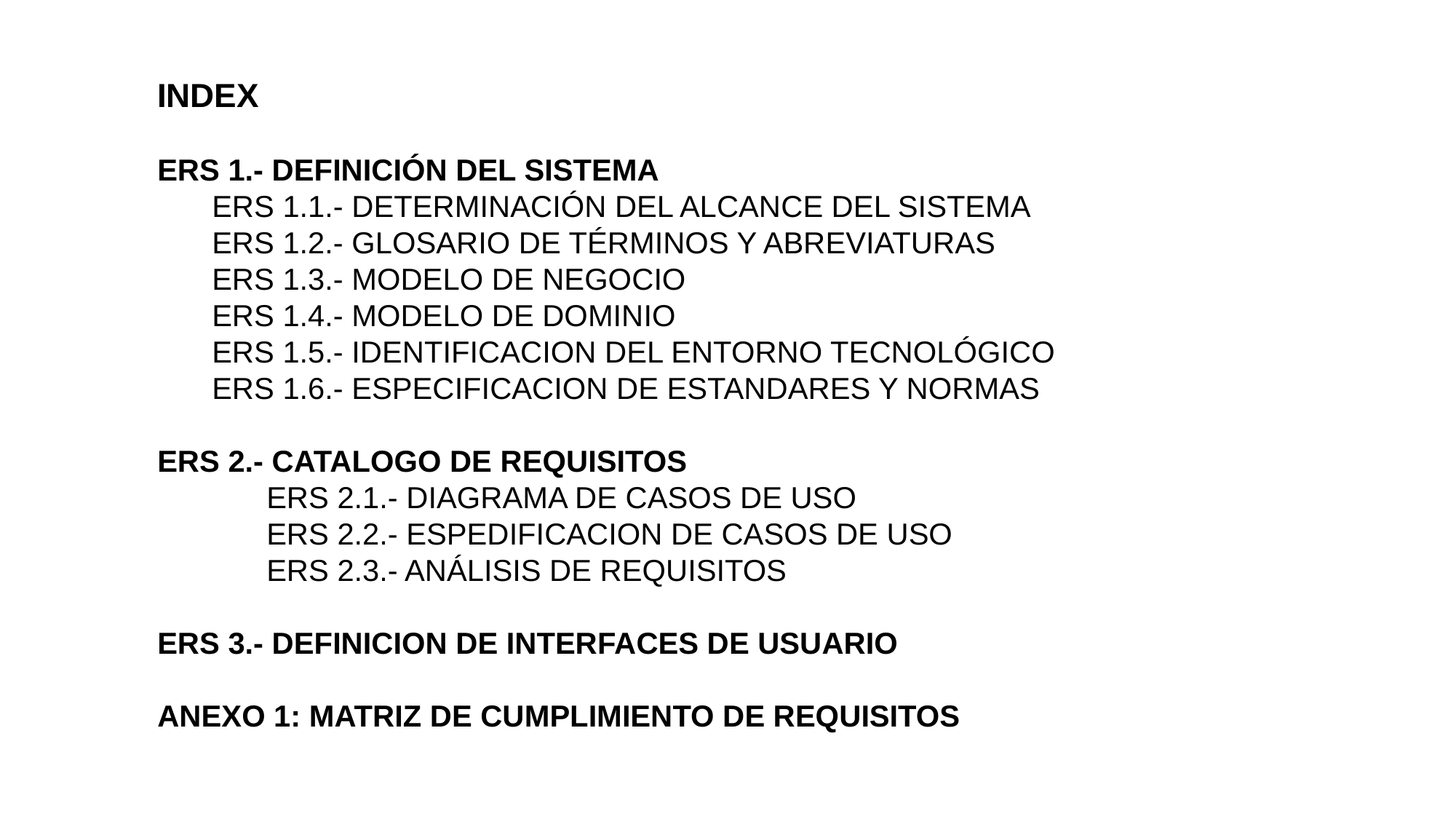

INDEX

ERS 1.- DEFINICIÓN DEL SISTEMA
ERS 1.1.- DETERMINACIÓN DEL ALCANCE DEL SISTEMA
ERS 1.2.- GLOSARIO DE TÉRMINOS Y ABREVIATURAS
ERS 1.3.- MODELO DE NEGOCIO
ERS 1.4.- MODELO DE DOMINIO
ERS 1.5.- IDENTIFICACION DEL ENTORNO TECNOLÓGICO
ERS 1.6.- ESPECIFICACION DE ESTANDARES Y NORMAS

ERS 2.- CATALOGO DE REQUISITOS
	ERS 2.1.- DIAGRAMA DE CASOS DE USO
	ERS 2.2.- ESPEDIFICACION DE CASOS DE USO
	ERS 2.3.- ANÁLISIS DE REQUISITOS

ERS 3.- DEFINICION DE INTERFACES DE USUARIO

ANEXO 1: MATRIZ DE CUMPLIMIENTO DE REQUISITOS